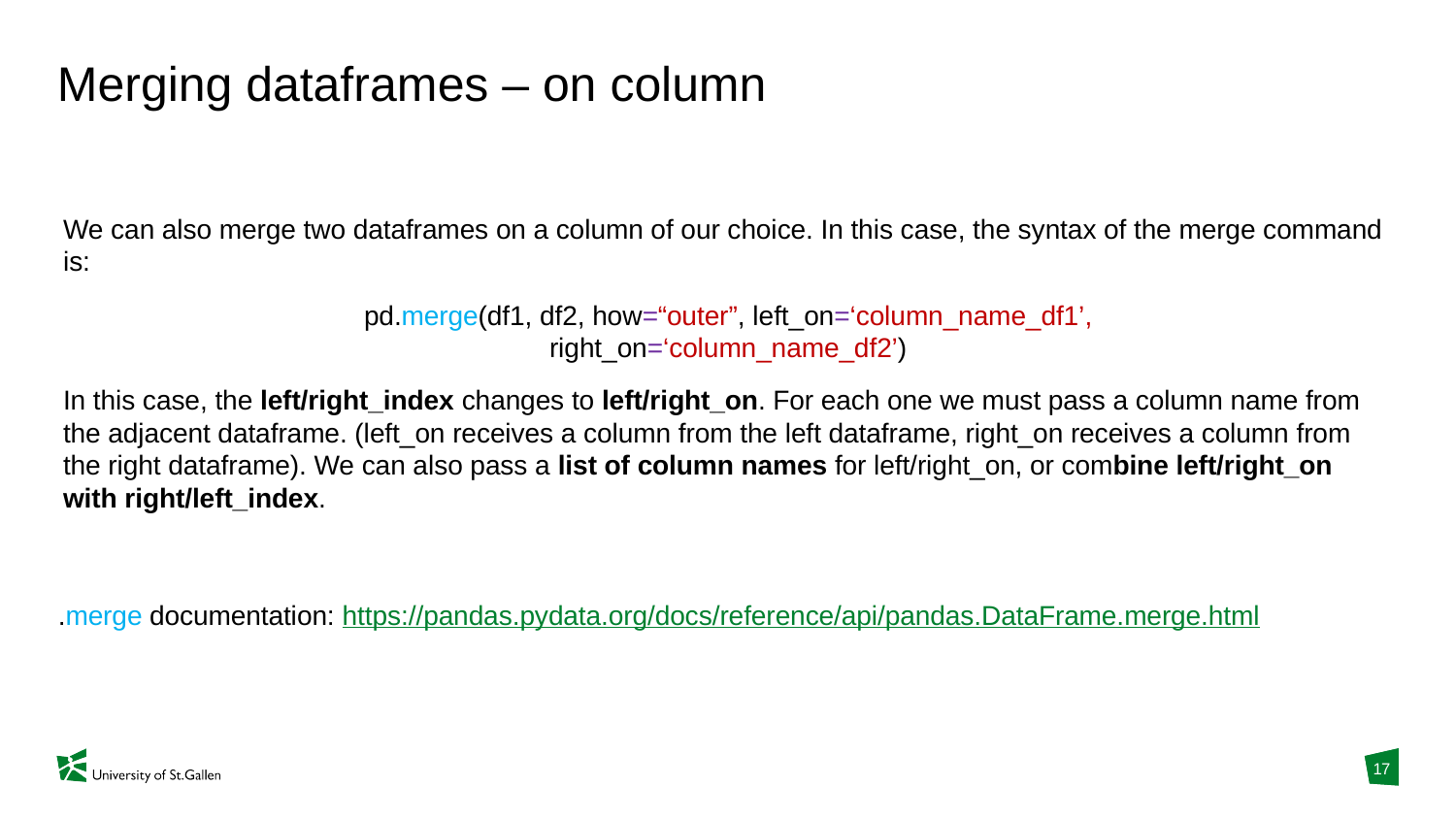

# Merging dataframes – on column
We can also merge two dataframes on a column of our choice. In this case, the syntax of the merge command is:
pd.merge(df1, df2, how=“outer”, left_on=‘column_name_df1’, right_on=‘column_name_df2’)

In this case, the left/right_index changes to left/right_on. For each one we must pass a column name from the adjacent dataframe. (left_on receives a column from the left dataframe, right_on receives a column from the right dataframe). We can also pass a list of column names for left/right_on, or combine left/right_on with right/left_index.
.merge documentation: https://pandas.pydata.org/docs/reference/api/pandas.DataFrame.merge.html
17